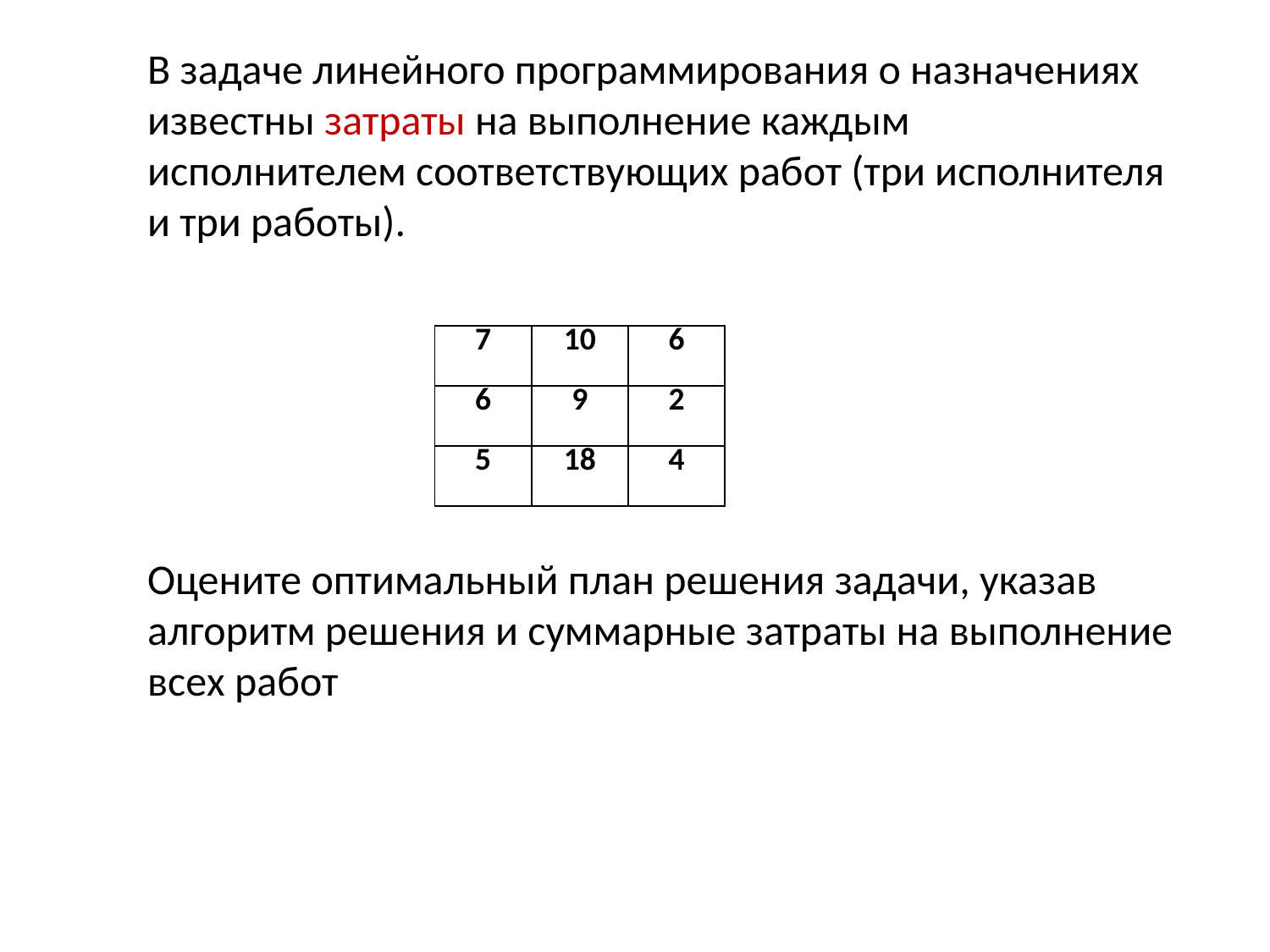

В задаче линейного программирования о назначениях известны затраты на выполнение каждым исполнителем соответствующих работ (три исполнителя и три работы).

| 7 | 10 | 6 |
| --- | --- | --- |
| 6 | 9 | 2 |
| 5 | 18 | 4 |
Оцените оптимальный план решения задачи, указав алгоритм решения и суммарные затраты на выполнение всех работ